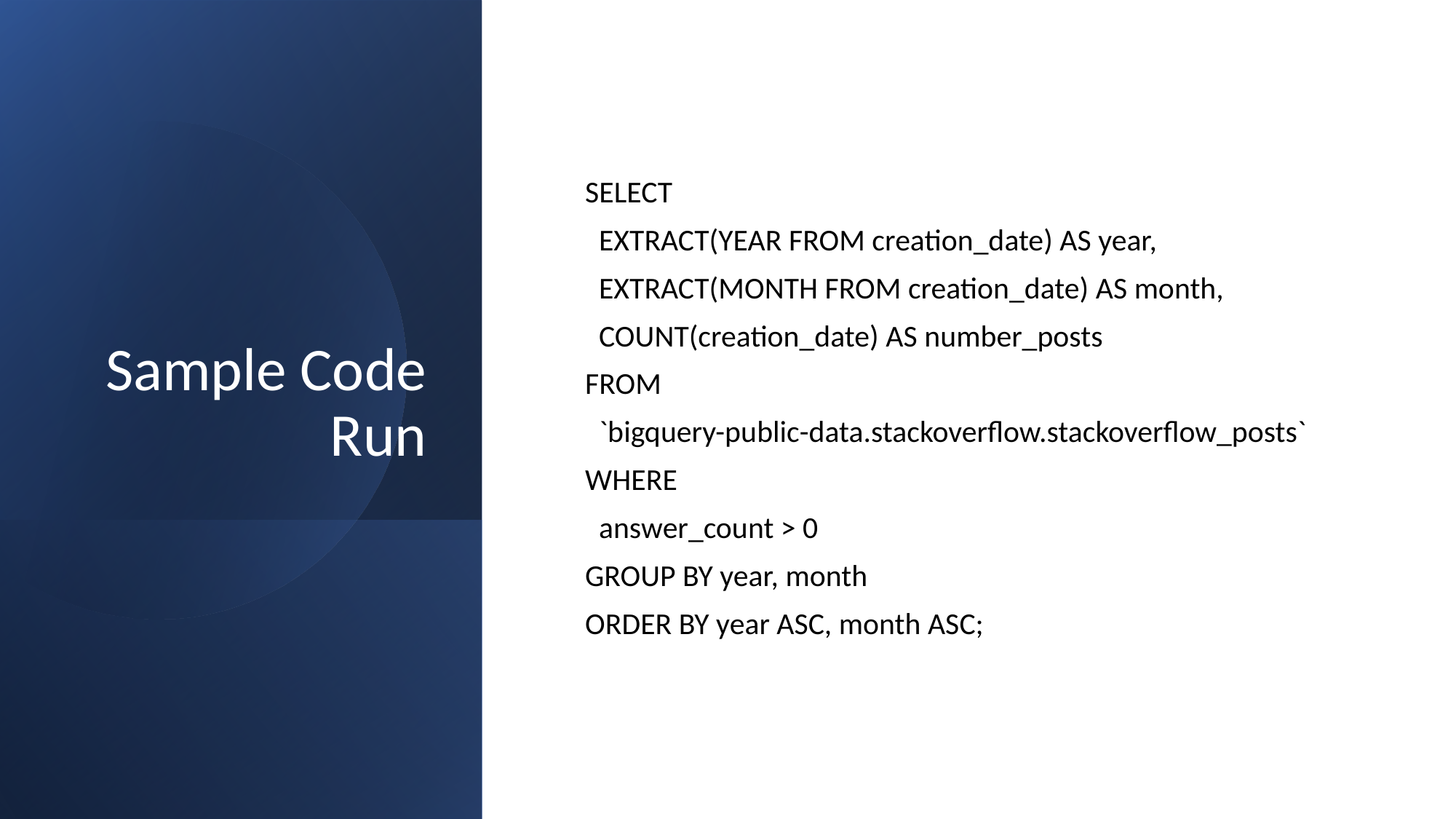

# Sample Code Run
SELECT
  EXTRACT(YEAR FROM creation_date) AS year,
  EXTRACT(MONTH FROM creation_date) AS month,
  COUNT(creation_date) AS number_posts
FROM
  `bigquery-public-data.stackoverflow.stackoverflow_posts`
WHERE
  answer_count > 0
GROUP BY year, month
ORDER BY year ASC, month ASC;